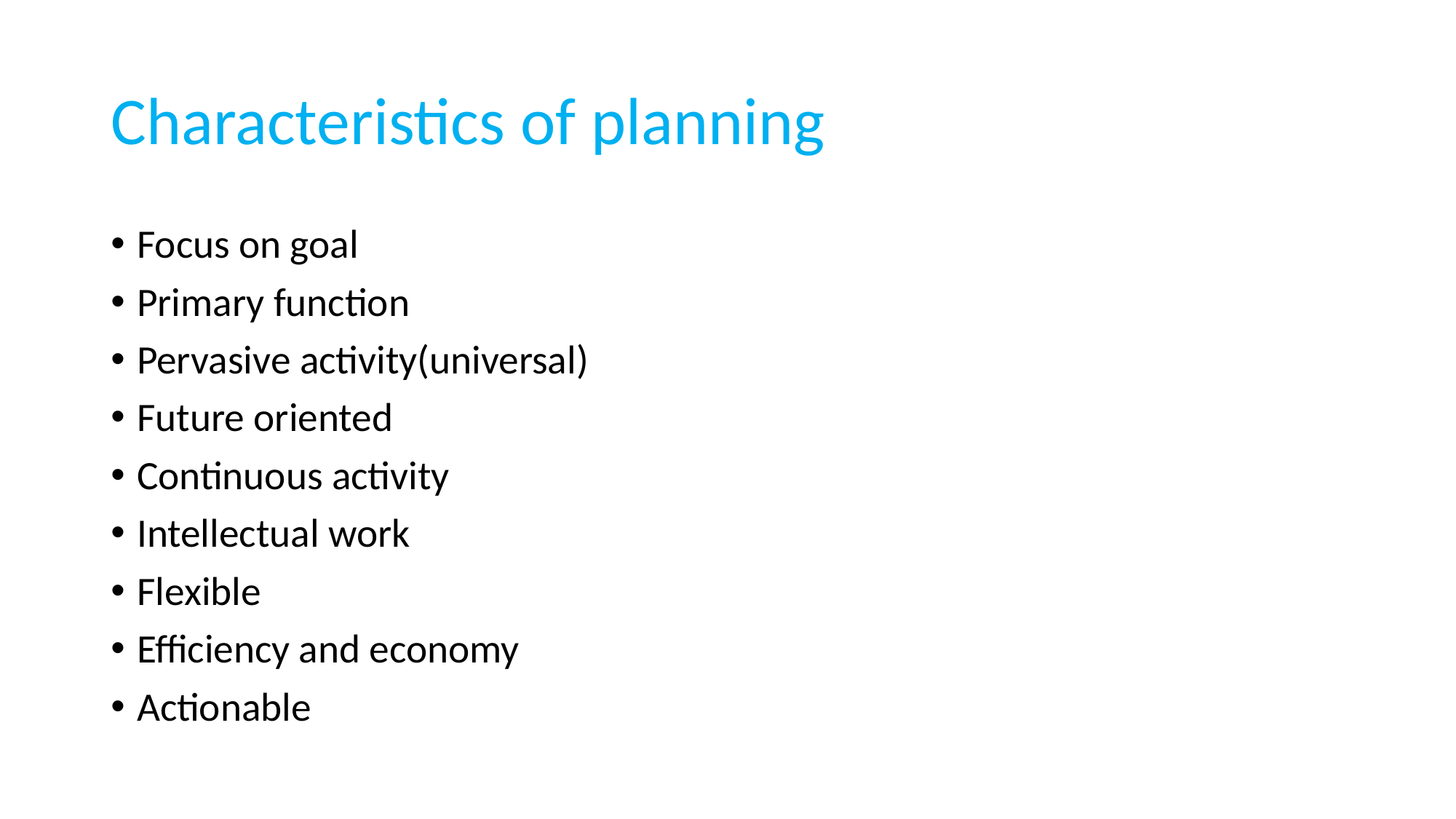

# Characteristics of planning
Focus on goal
Primary function
Pervasive activity(universal)
Future oriented
Continuous activity
Intellectual work
Flexible
Efficiency and economy
Actionable